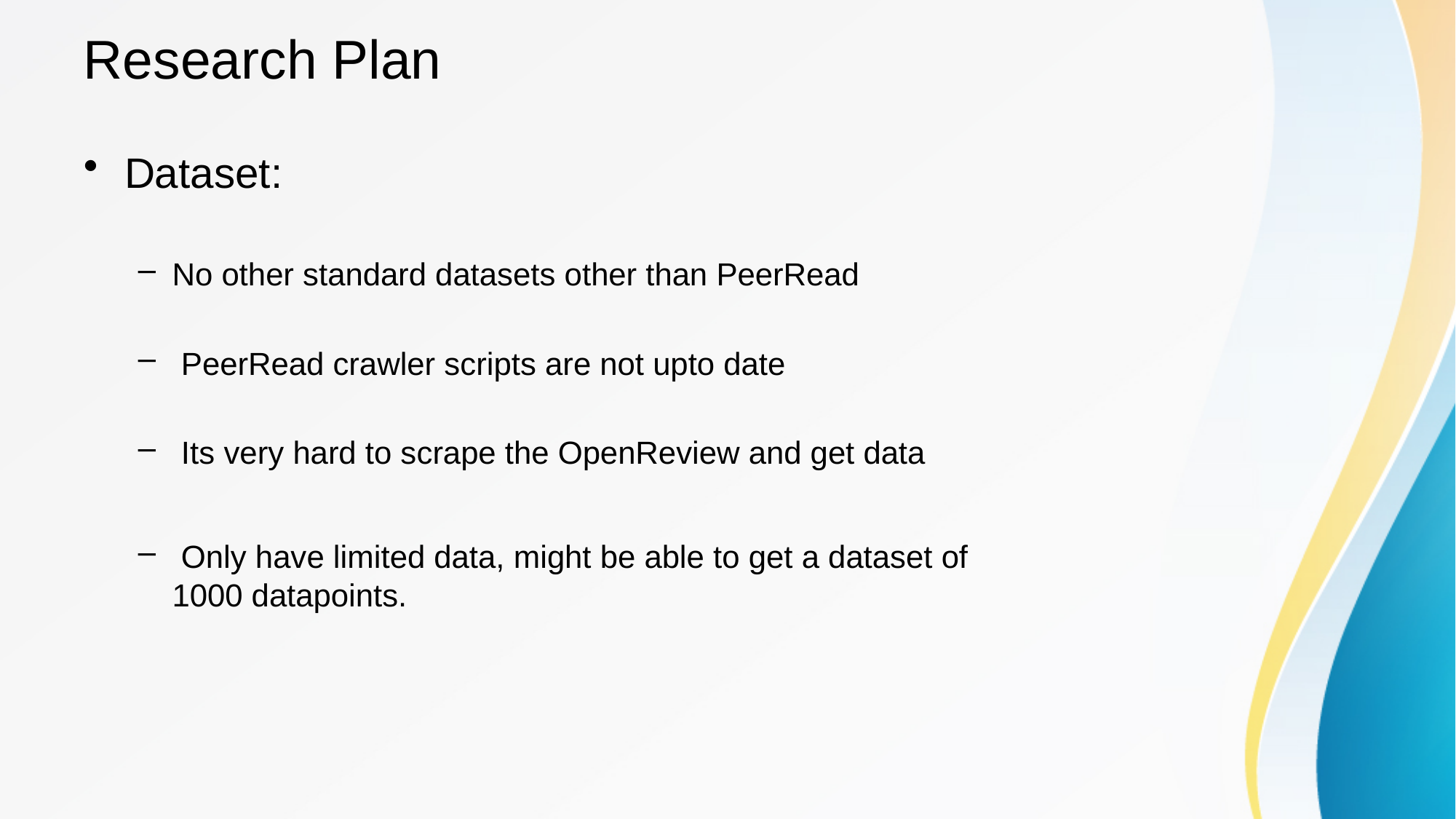

# Research Plan
Dataset:

No other standard datasets other than PeerRead

 PeerRead crawler scripts are not upto date

 Its very hard to scrape the OpenReview and get data

 Only have limited data, might be able to get a dataset of 1000 datapoints.